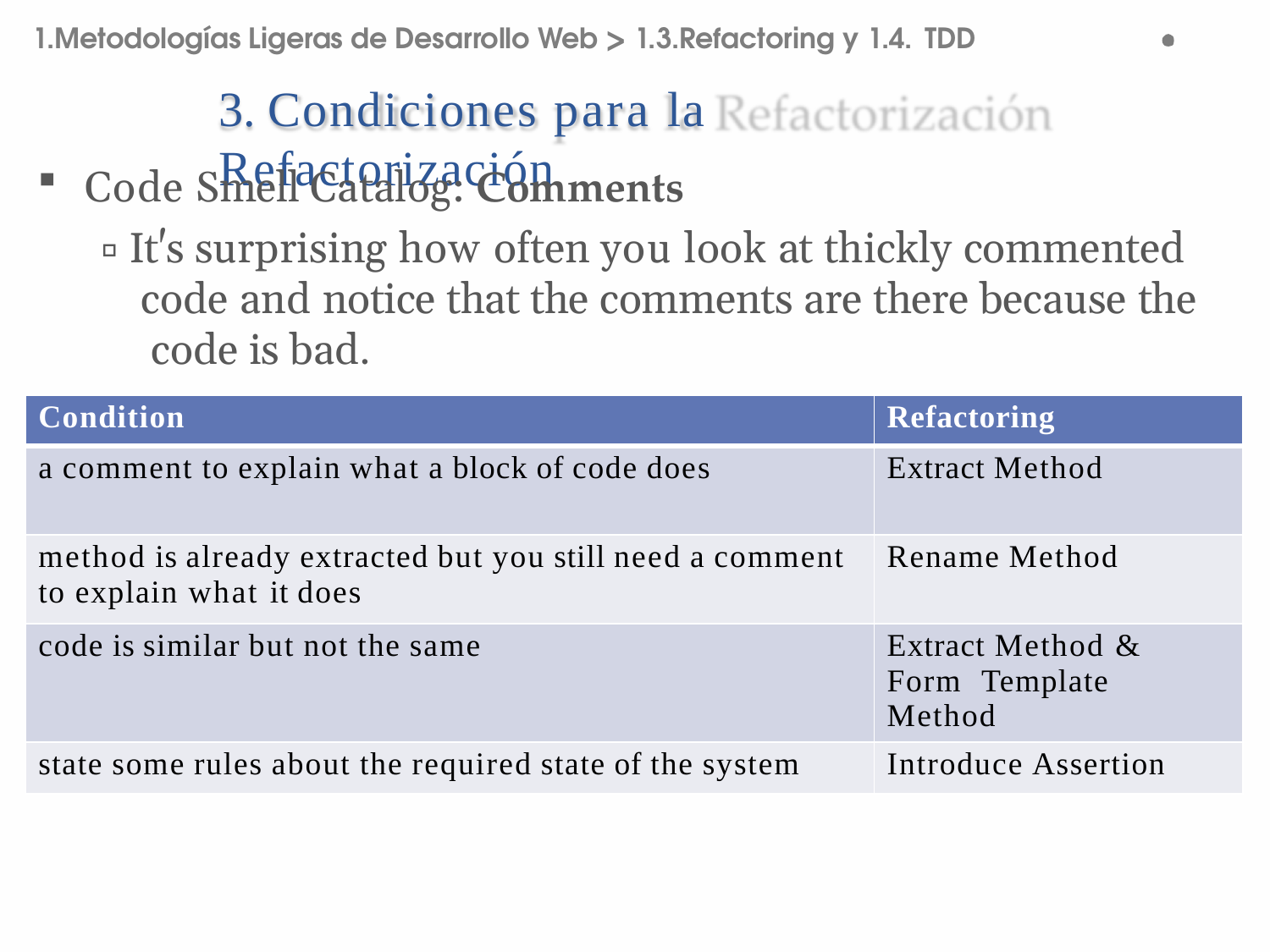

1.Metodologías Ligeras de Desarrollo Web > 1.3.Refactoring y 1.4. TDD

# 3. Condiciones para la Refactorización
Code Smell Catalog: Comments
▫ It's surprising how often you look at thickly commented  code and notice that the comments are there because the  code is bad.
| Condition | Refactoring |
| --- | --- |
| a comment to explain what a block of code does | Extract Method |
| method is already extracted but you still need a comment to explain what it does | Rename Method |
| code is similar but not the same | Extract Method & Form Template Method |
| state some rules about the required state of the system | Introduce Assertion |